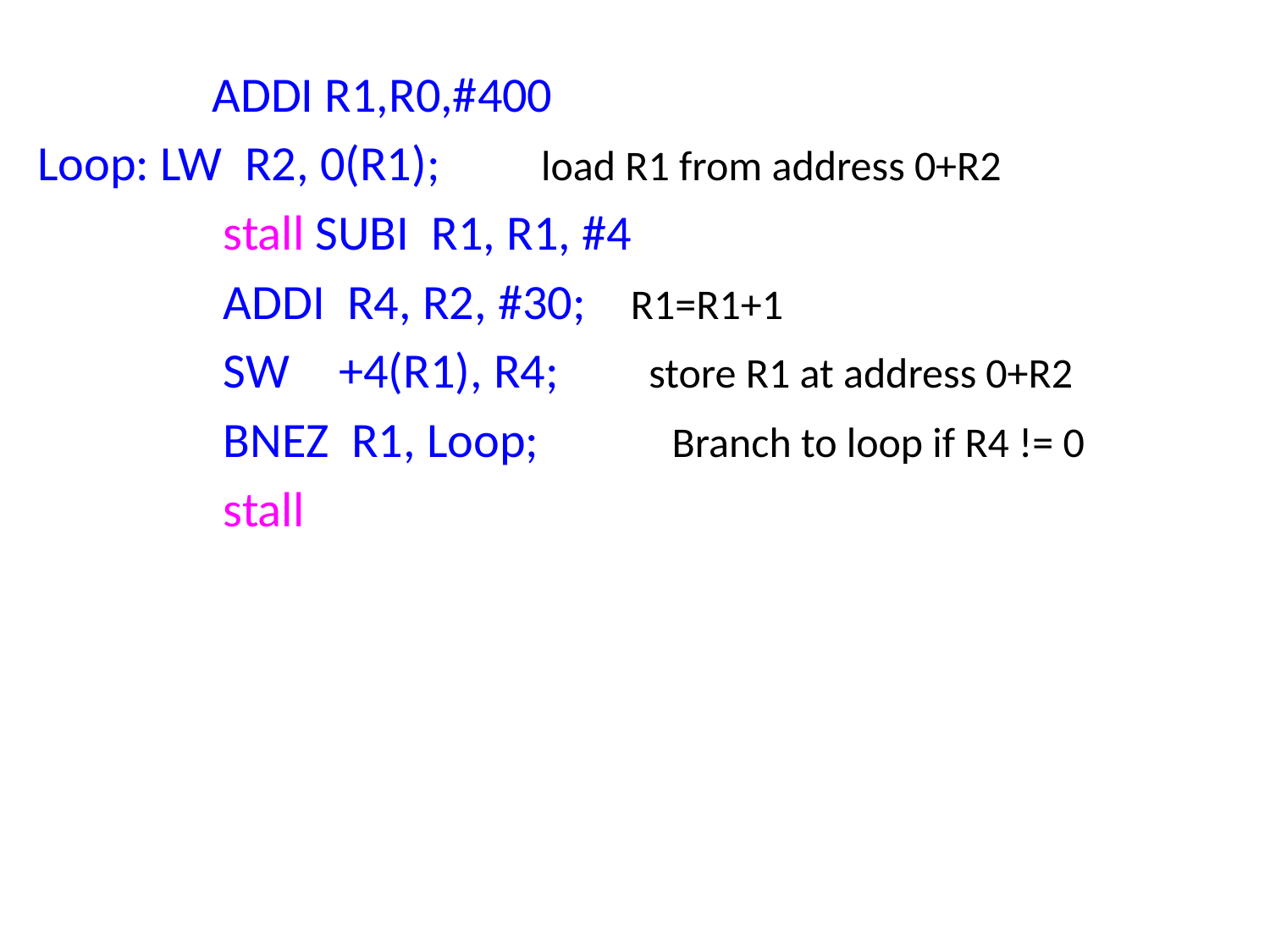

ADDI R1,R0,#400
Loop: LW  R2, 0(R1);         load R1 from address 0+R2
		 stall SUBI  R1, R1, #4
		 ADDI  R4, R2, #30;    R1=R1+1
		 SW	+4(R1), R4;        store R1 at address 0+R2
		 BNEZ  R1, Loop;	       Branch to loop if R4 != 0
		 stall